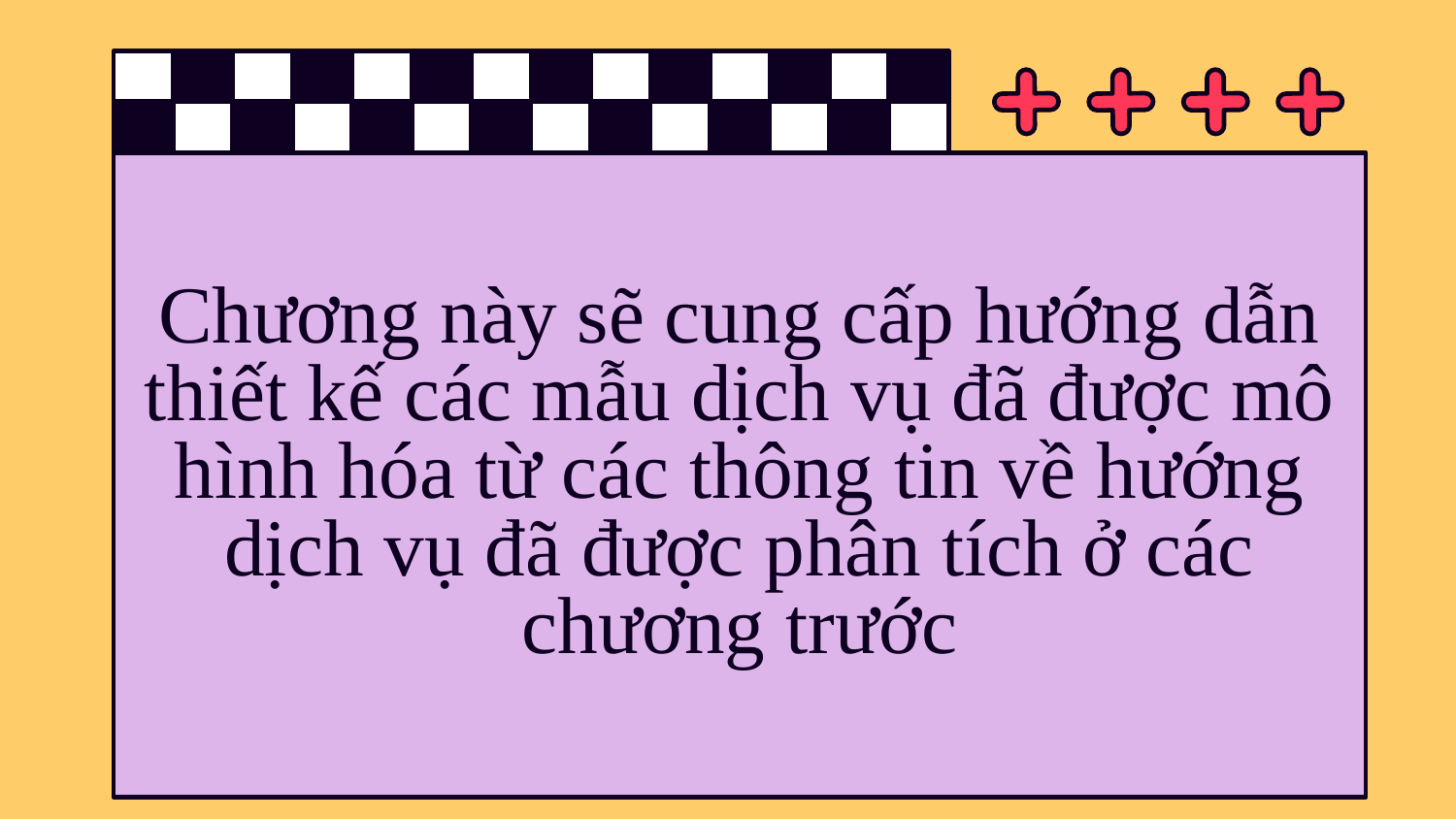

# Chương này sẽ cung cấp hướng dẫn thiết kế các mẫu dịch vụ đã được mô hình hóa từ các thông tin về hướng dịch vụ đã được phân tích ở các chương trước